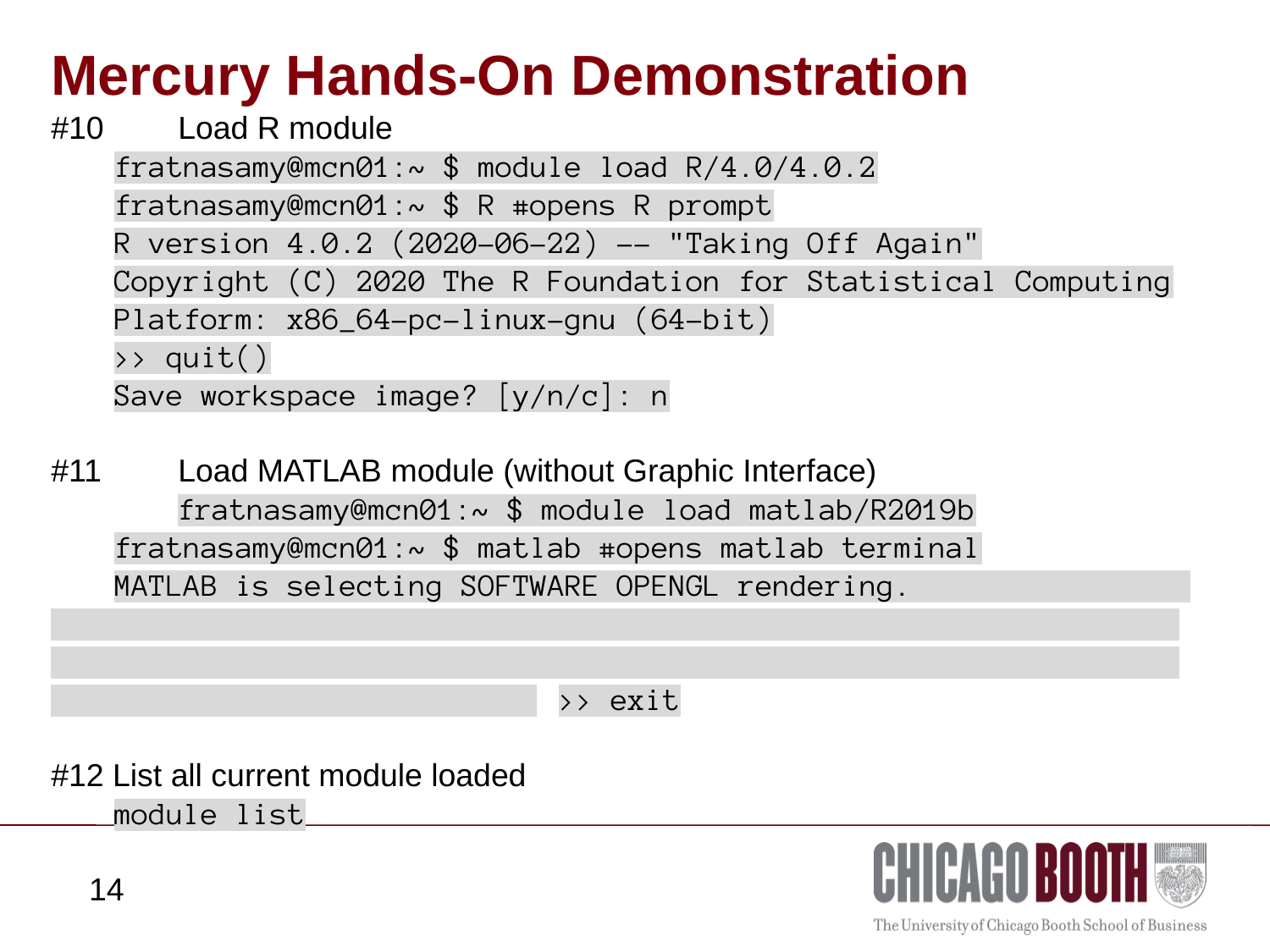

# Mercury Hands-On Demonstration
#10	Load R module
fratnasamy@mcn01:~ $ module load R/4.0/4.0.2
fratnasamy@mcn01:~ $ R #opens R prompt
R version 4.0.2 (2020-06-22) -- "Taking Off Again"
Copyright (C) 2020 The R Foundation for Statistical Computing
Platform: x86_64-pc-linux-gnu (64-bit)
>> quit()
Save workspace image? [y/n/c]: n

#11	Load MATLAB module (without Graphic Interface)
	fratnasamy@mcn01:~ $ module load matlab/R2019b
fratnasamy@mcn01:~ $ matlab #opens matlab terminal
MATLAB is selecting SOFTWARE OPENGL rendering.                                                                                                                                                                                 	>> exit

#12 List all current module loaded
module list